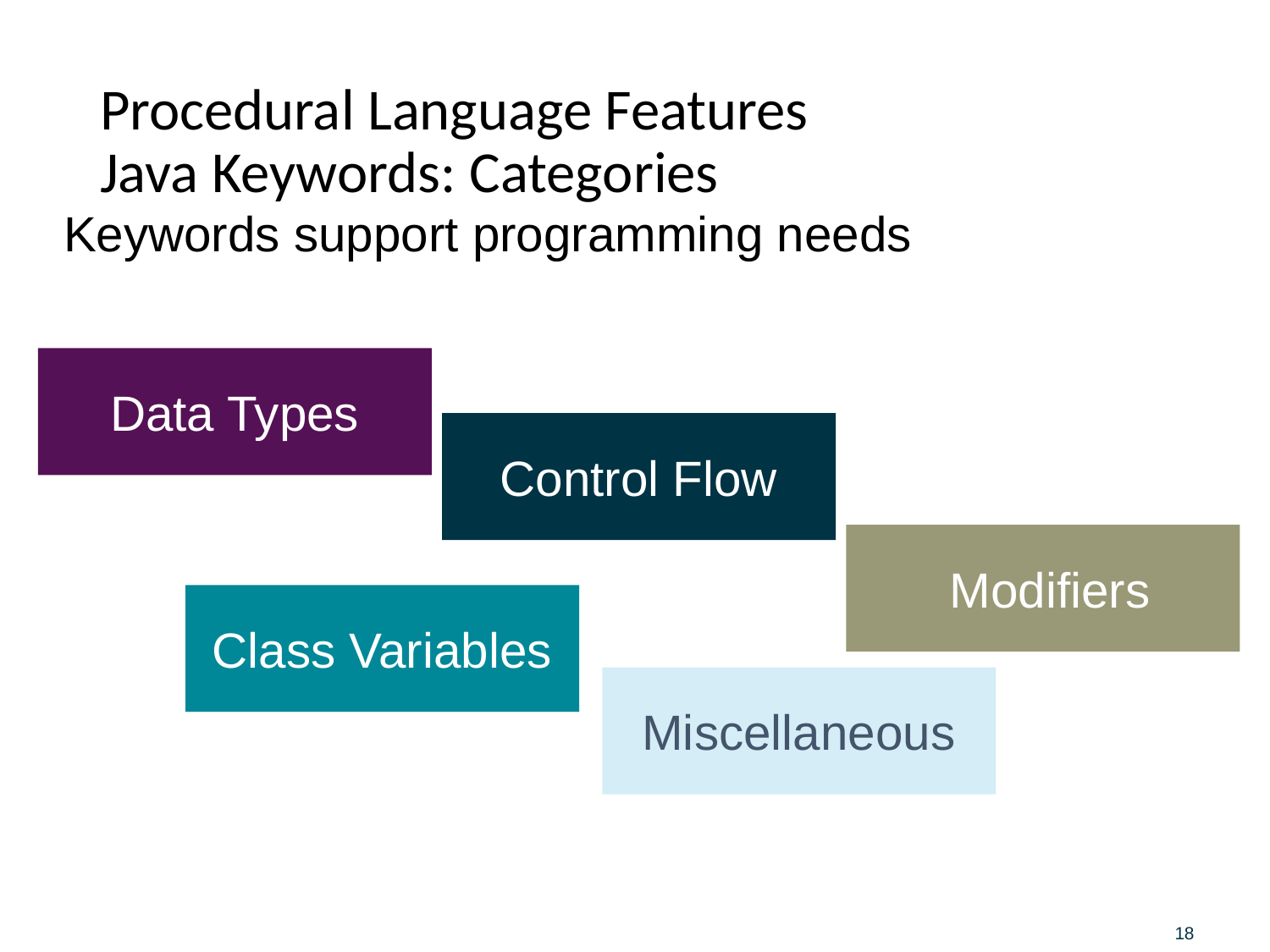

# Procedural Language Features Java Keywords: Categories
Keywords support programming needs
Data Types
Control Flow
 Modifiers
Class Variables
Miscellaneous
18